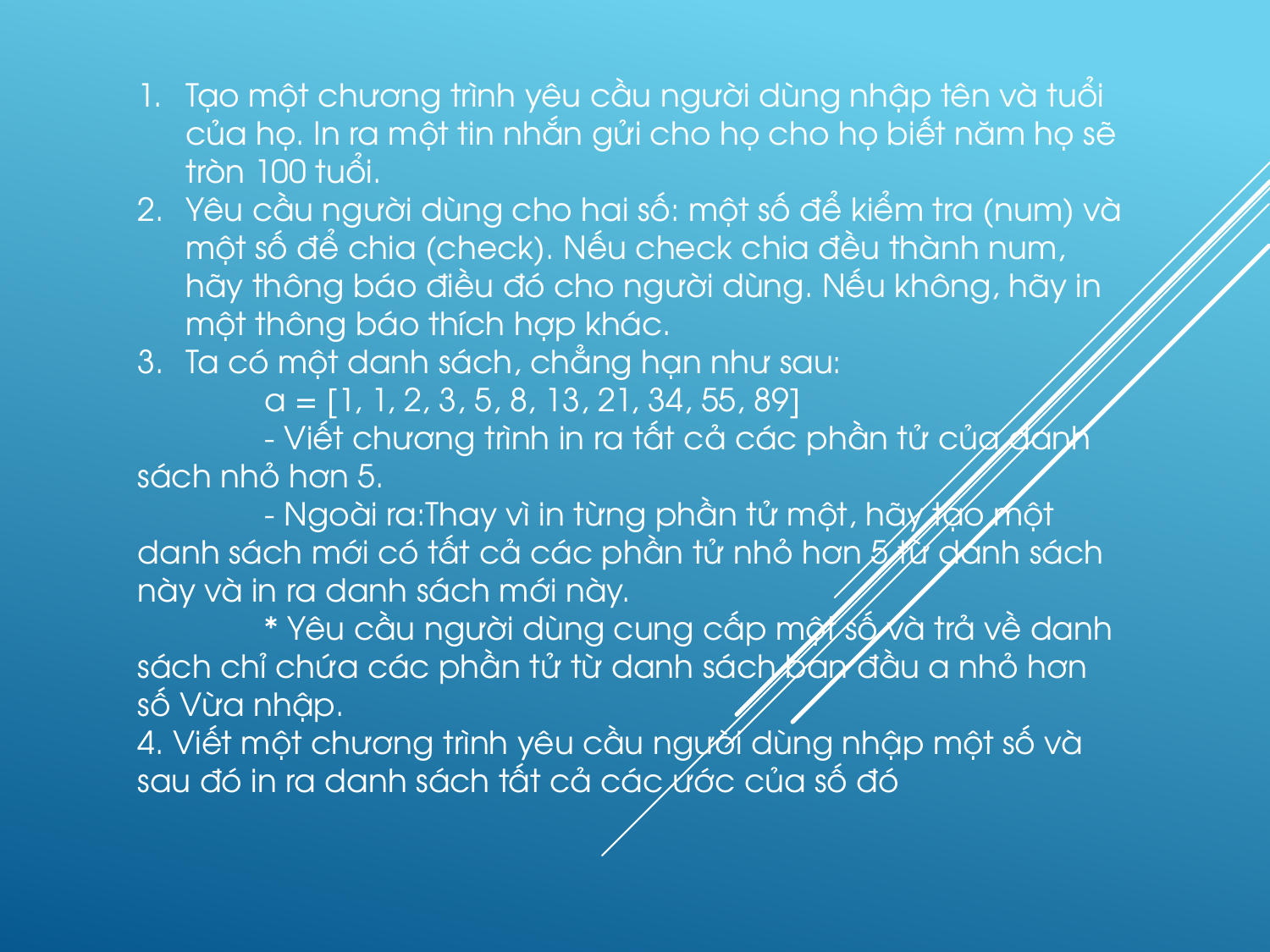

Tạo một chương trình yêu cầu người dùng nhập tên và tuổi của họ. In ra một tin nhắn gửi cho họ cho họ biết năm họ sẽ tròn 100 tuổi.
Yêu cầu người dùng cho hai số: một số để kiểm tra (num) và một số để chia (check). Nếu check chia đều thành num, hãy thông báo điều đó cho người dùng. Nếu không, hãy in một thông báo thích hợp khác.
Ta có một danh sách, chẳng hạn như sau:
	a = [1, 1, 2, 3, 5, 8, 13, 21, 34, 55, 89]
	- Viết chương trình in ra tất cả các phần tử của danh sách nhỏ hơn 5.
	- Ngoài ra:Thay vì in từng phần tử một, hãy tạo một danh sách mới có tất cả các phần tử nhỏ hơn 5 từ danh sách này và in ra danh sách mới này.
	* Yêu cầu người dùng cung cấp một số và trả về danh sách chỉ chứa các phần tử từ danh sách ban đầu a nhỏ hơn số Vừa nhập.
4. Viết một chương trình yêu cầu người dùng nhập một số và sau đó in ra danh sách tất cả các ước của số đó